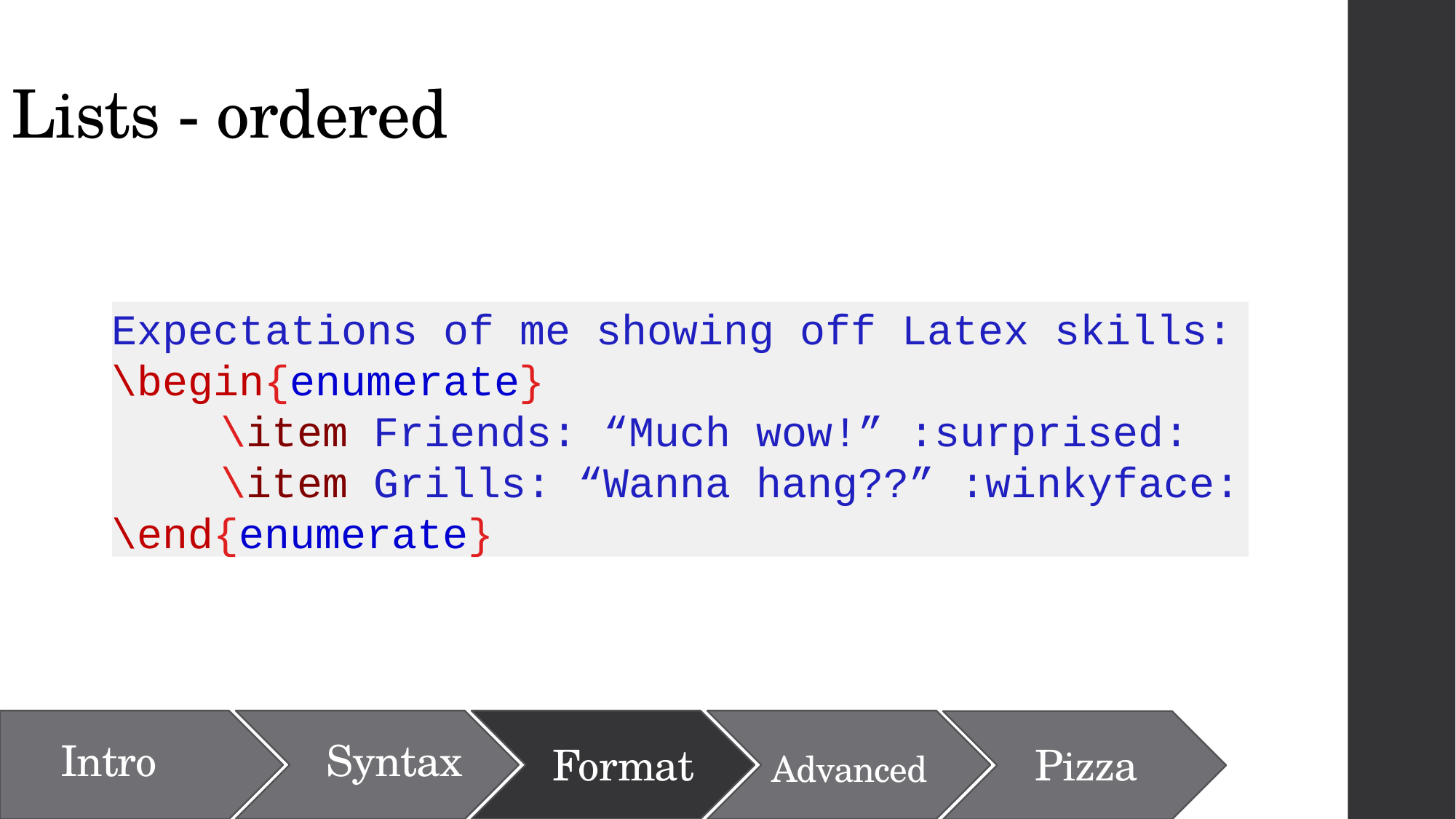

# Lists - ordered

Expectations of me showing off Latex skills:
\begin{enumerate}
	\item Friends: “Much wow!” :surprised:
	\item Grills: “Wanna hang??” :winkyface:
\end{enumerate}

Intro
Format
Advanced
Pizza
Syntax